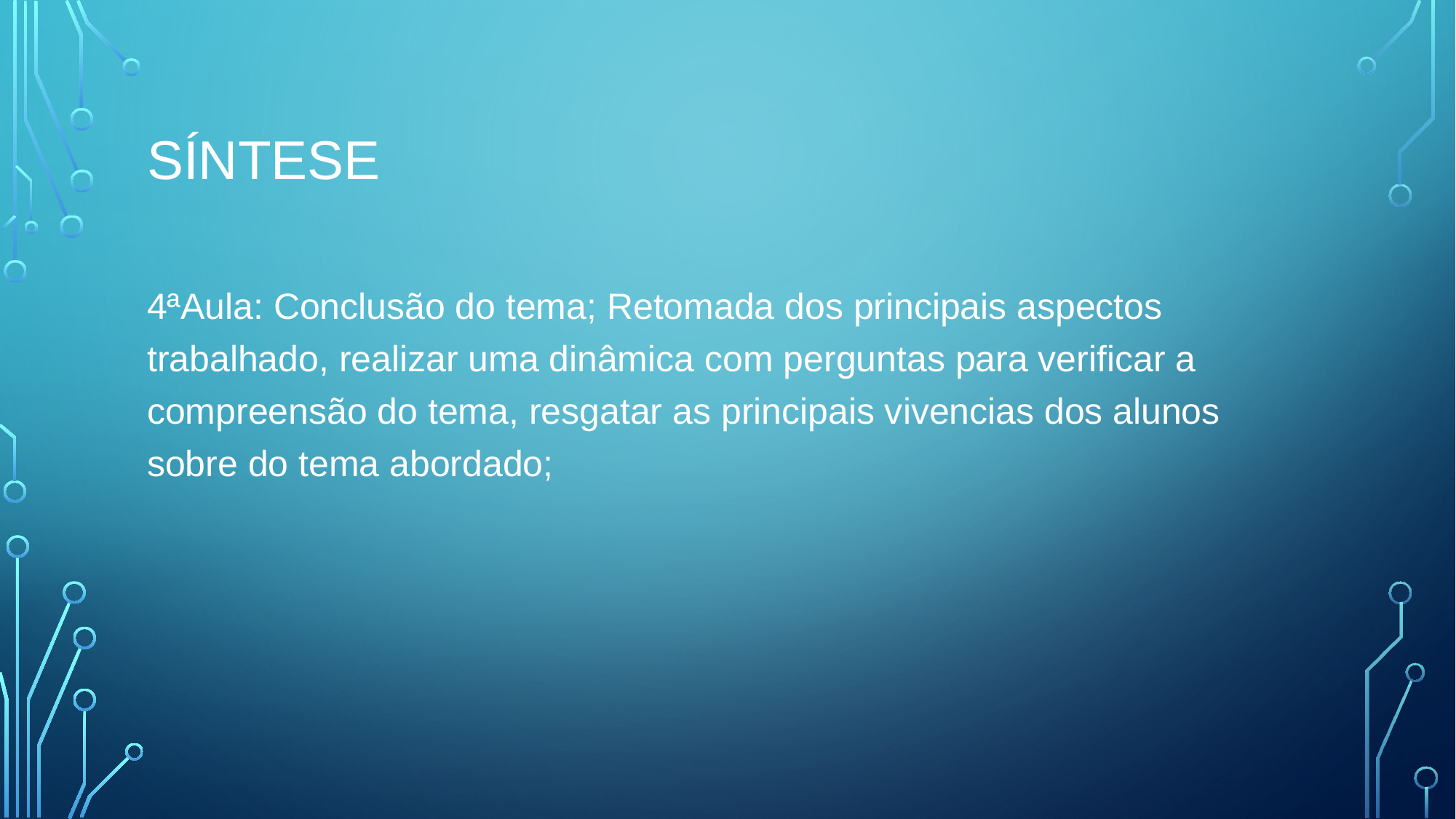

# síntese
4ªAula: Conclusão do tema; Retomada dos principais aspectos trabalhado, realizar uma dinâmica com perguntas para verificar a compreensão do tema, resgatar as principais vivencias dos alunos sobre do tema abordado;